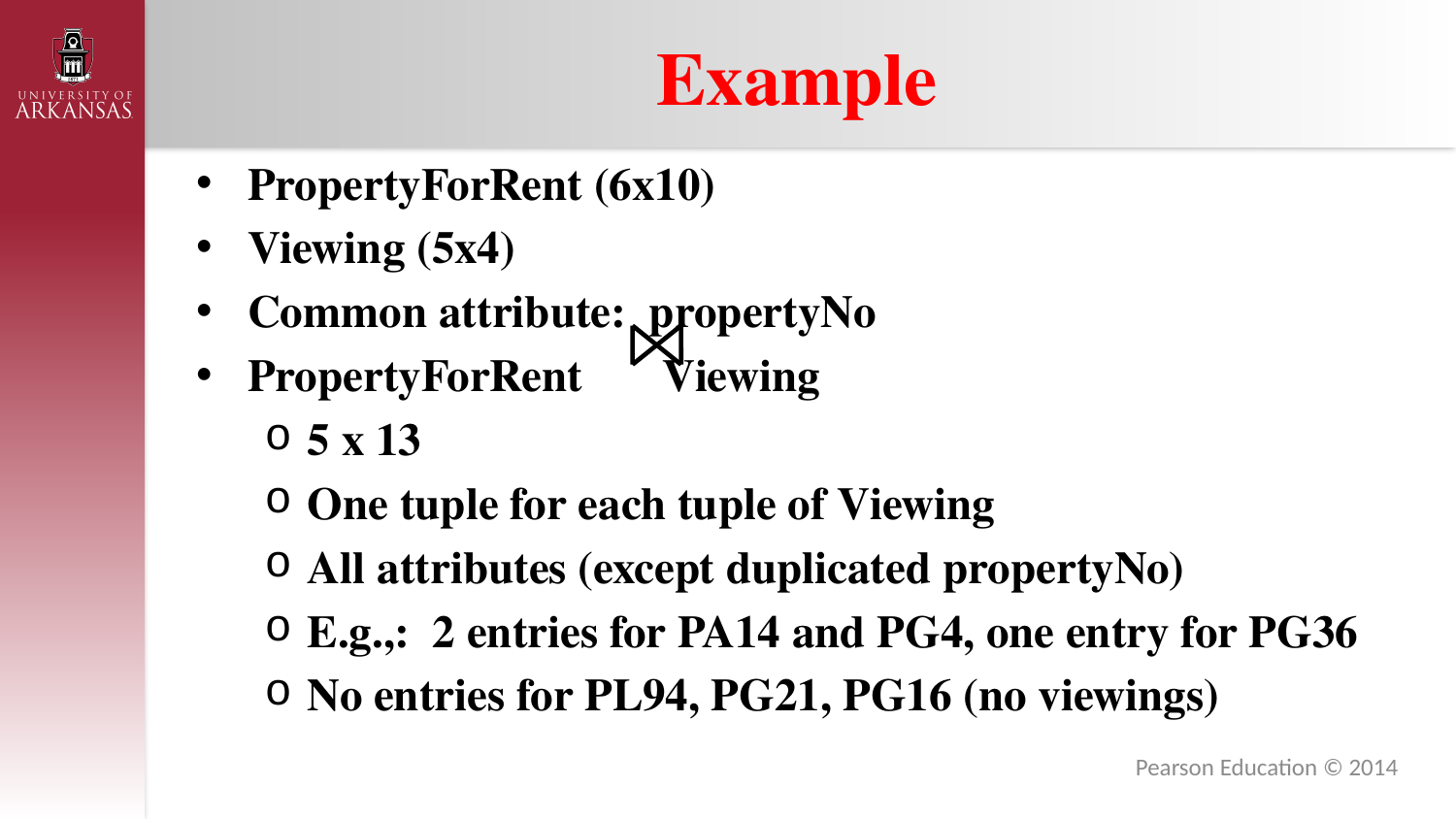

# Example
PropertyForRent (6x10)
Viewing (5x4)
Common attribute:  propertyNo
PropertyForRent       Viewing
5 x 13
One tuple for each tuple of Viewing
All attributes (except duplicated propertyNo)
E.g.,:  2 entries for PA14 and PG4, one entry for PG36
No entries for PL94, PG21, PG16 (no viewings)

Pearson Education © 2014